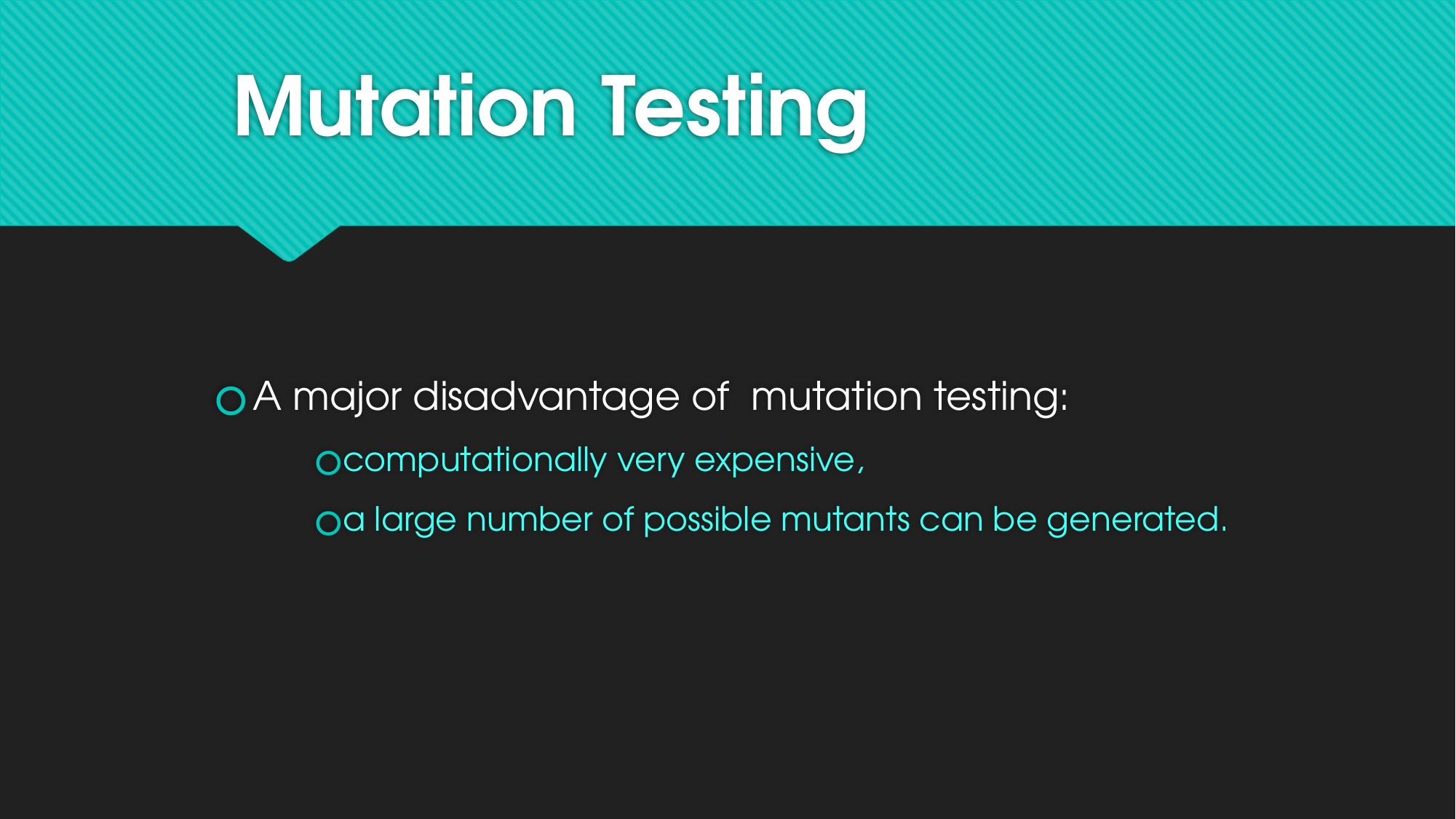

# Mutation Testing
A major disadvantage of  mutation testing:
computationally very expensive,
a large number of possible mutants can be generated.